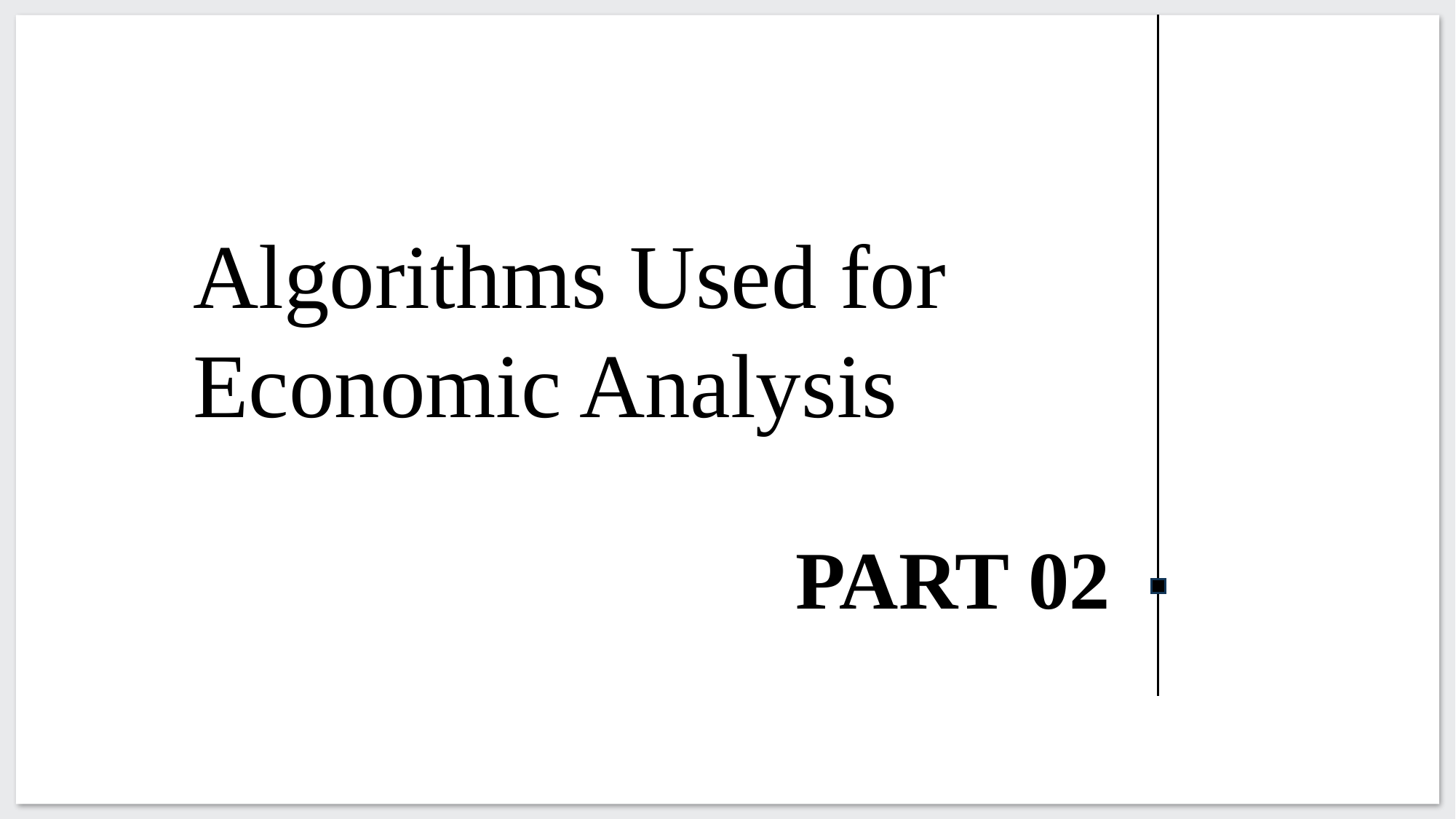

Algorithms Used for Economic Analysis
PART 02